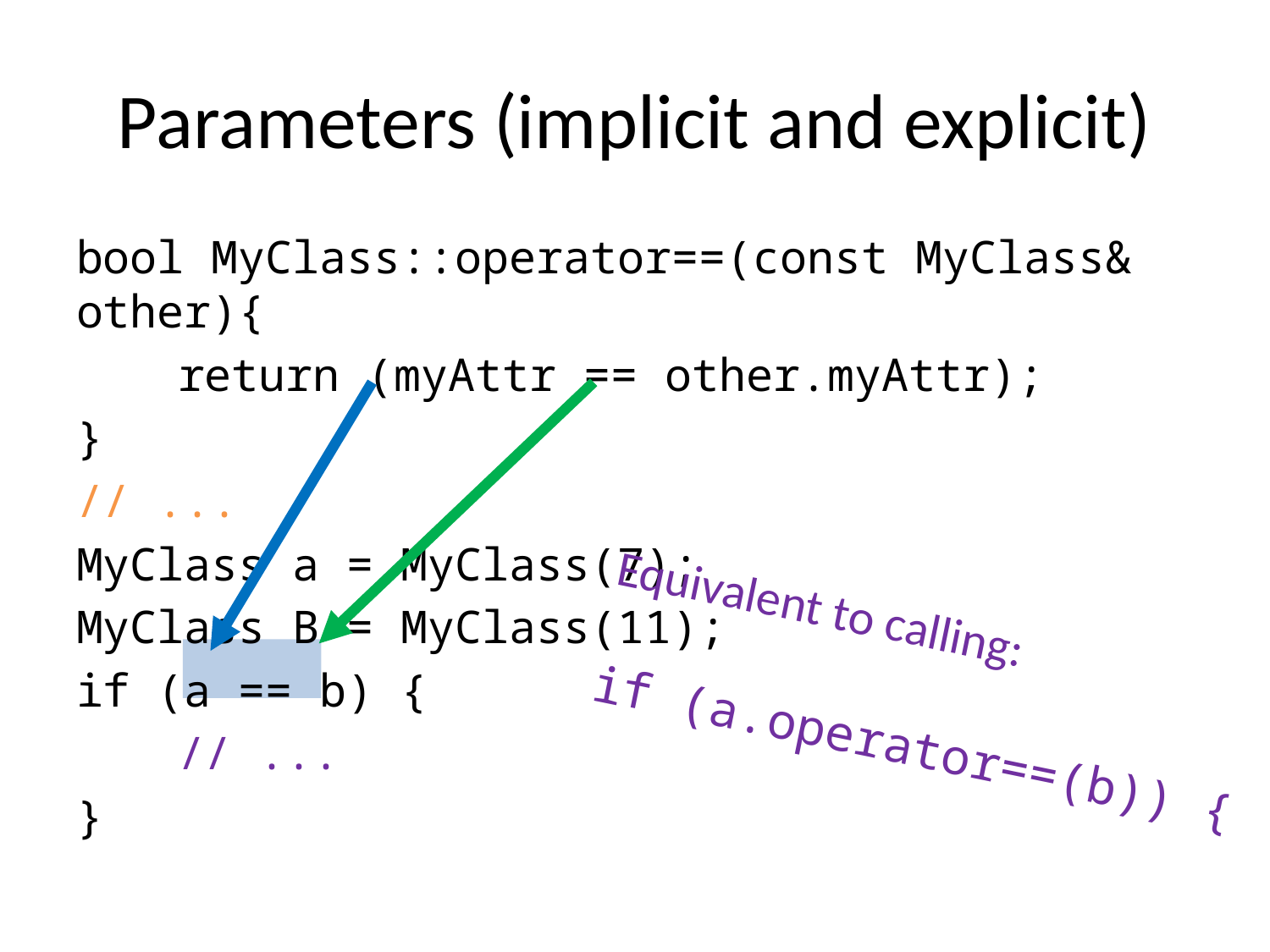

# Parameters (implicit and explicit)
bool MyClass::operator==(const MyClass& other){
	return (myAttr == other.myAttr);
}
// ...
MyClass a = MyClass(7);
MyClass B = MyClass(11);
if (a == b) {
	// ...
}

Equivalent to calling:
if (a.operator==(b)) {